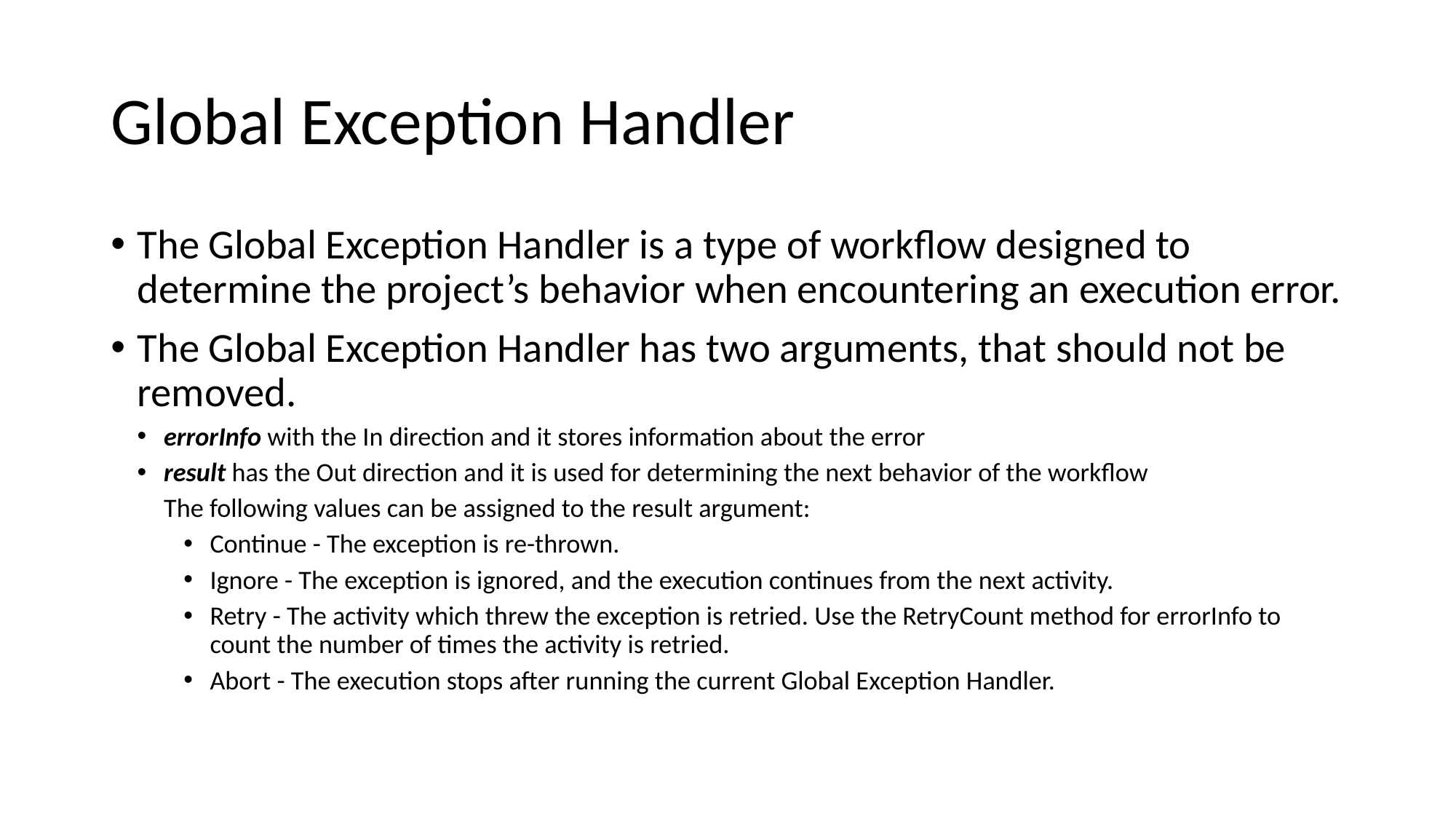

# Global Exception Handler
The Global Exception Handler is a type of workflow designed to determine the project’s behavior when encountering an execution error.
The Global Exception Handler has two arguments, that should not be removed.
errorInfo with the In direction and it stores information about the error
result has the Out direction and it is used for determining the next behavior of the workflow
The following values can be assigned to the result argument:
Continue - The exception is re-thrown.
Ignore - The exception is ignored, and the execution continues from the next activity.
Retry - The activity which threw the exception is retried. Use the RetryCount method for errorInfo to count the number of times the activity is retried.
Abort - The execution stops after running the current Global Exception Handler.